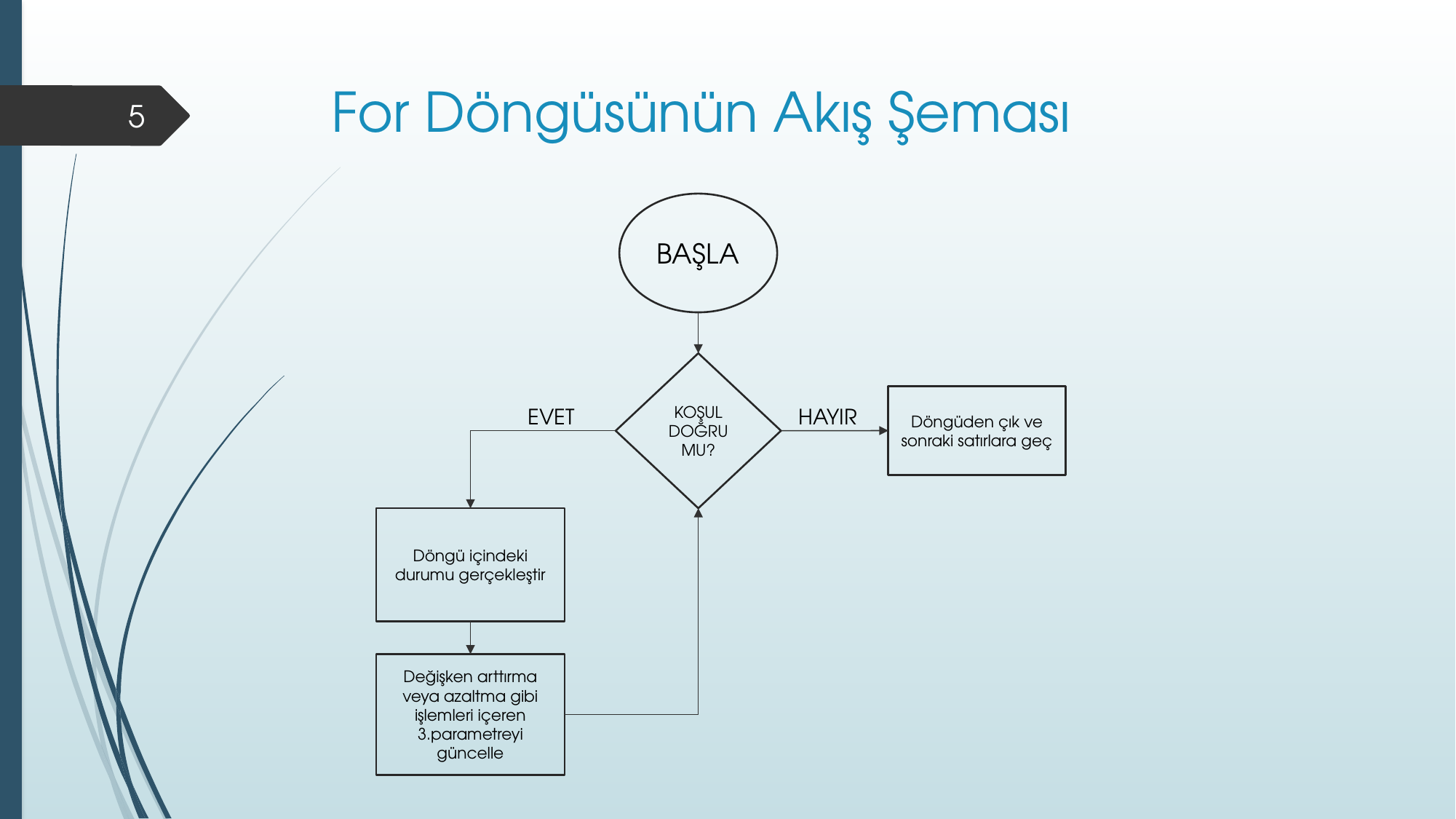

# For Döngüsünün Akış Şeması
5
BAŞLA
KOŞUL DOĞRU MU?
Döngüden çık ve sonraki satırlara geç
HAYIR
EVET
Döngü içindeki durumu gerçekleştir
Değişken arttırma veya azaltma gibi işlemleri içeren 3.parametreyi güncelle